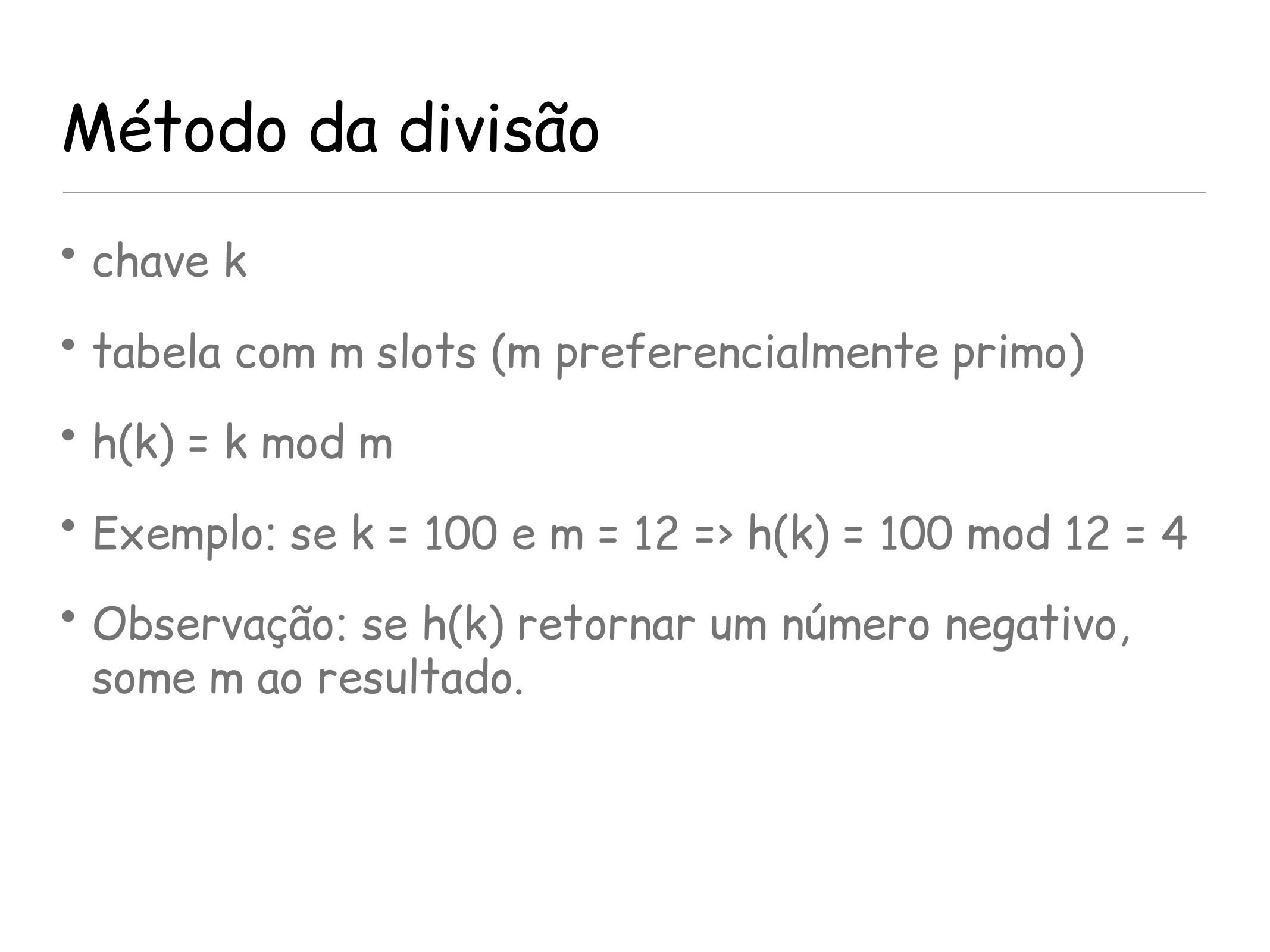

# Método da divisão
chave k
tabela com m slots (m preferencialmente primo)
h(k) = k mod m
Exemplo: se k = 100 e m = 12 => h(k) = 100 mod 12 = 4
Observação: se h(k) retornar um número negativo, some m ao resultado.